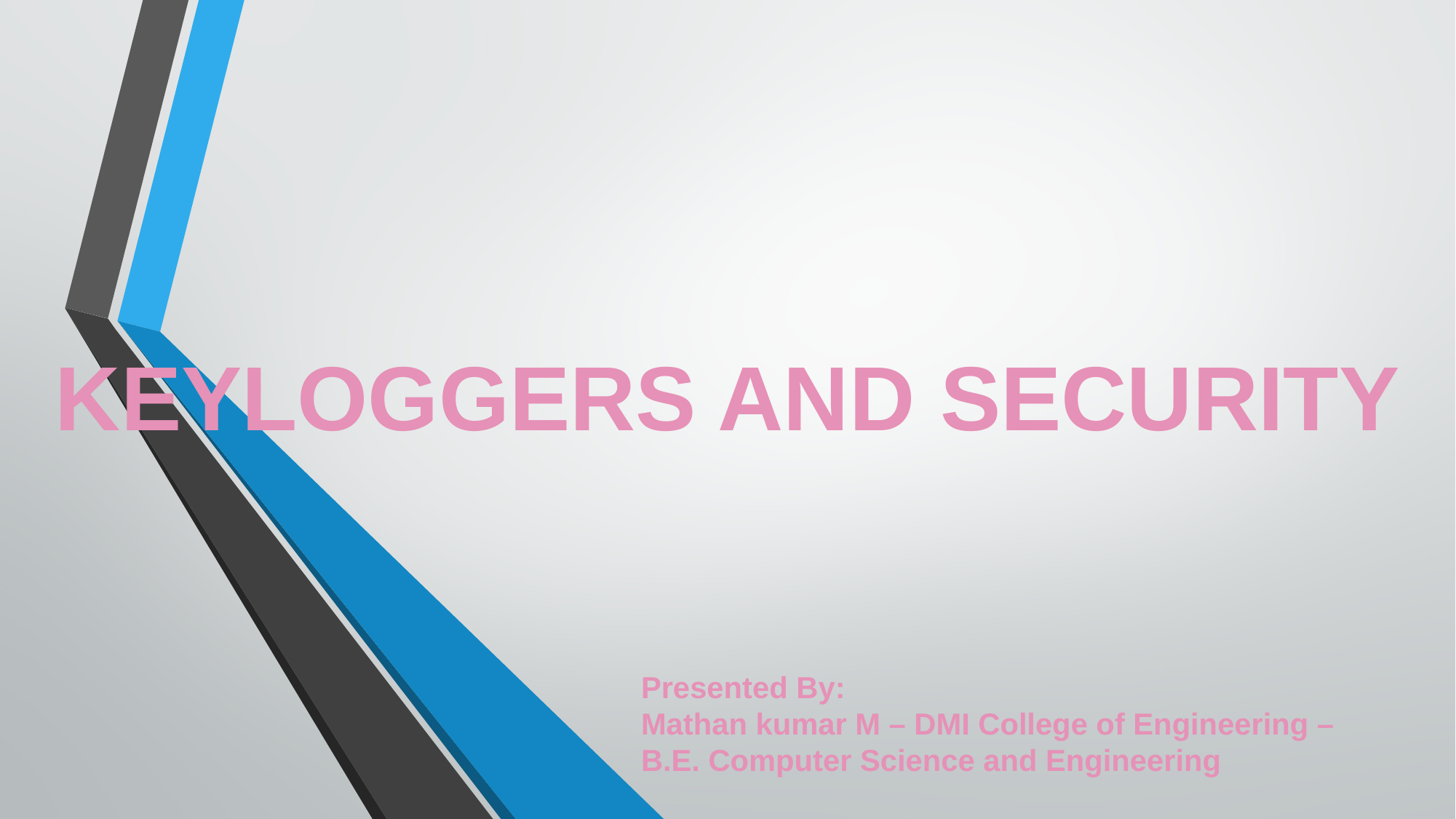

# KEYLOGGERS AND SECURITY
Presented By:
Mathan kumar M – DMI College of Engineering – B.E. Computer Science and Engineering